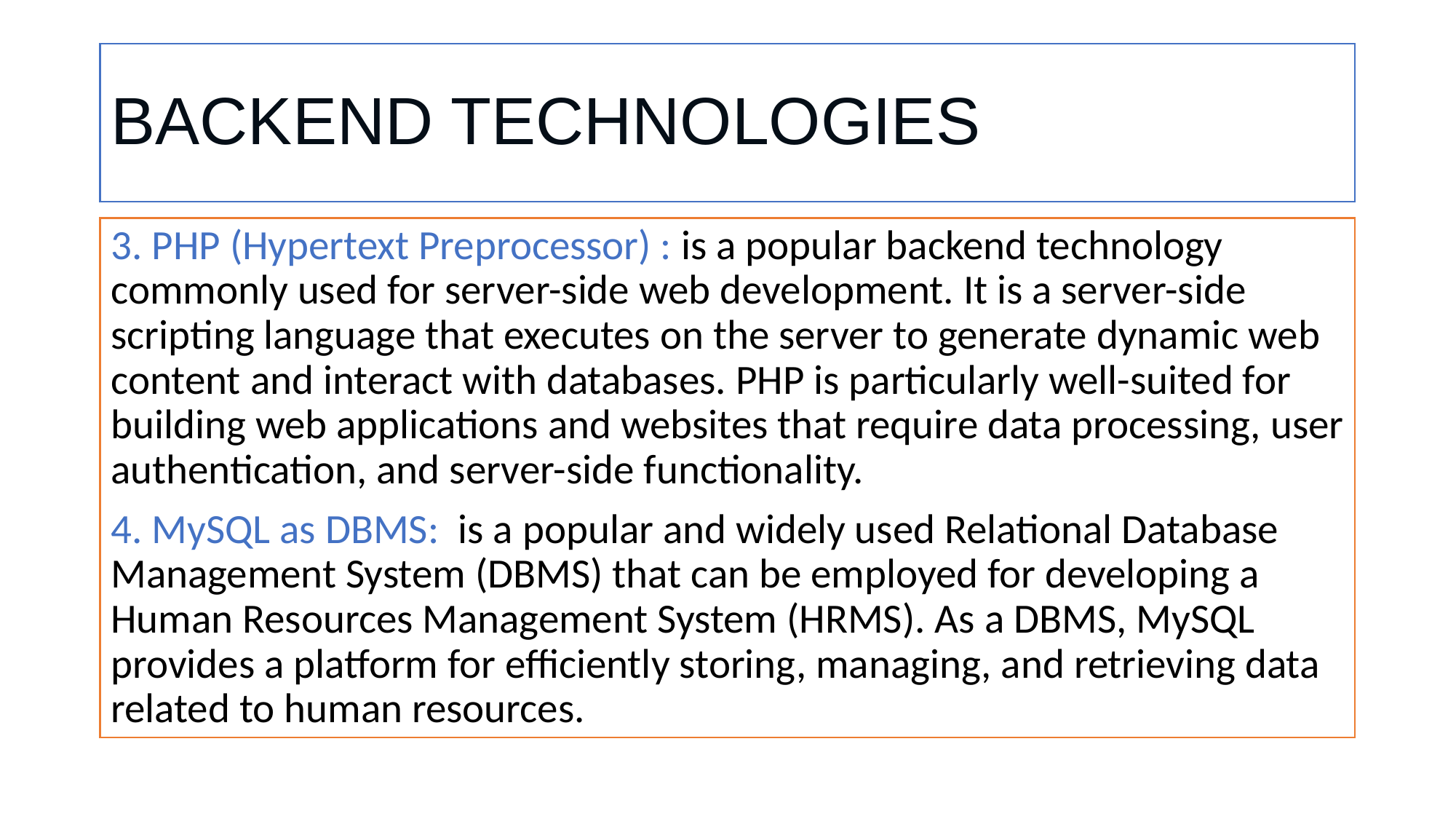

# BACKEND TECHNOLOGIES
3. PHP (Hypertext Preprocessor) : is a popular backend technology commonly used for server-side web development. It is a server-side scripting language that executes on the server to generate dynamic web content and interact with databases. PHP is particularly well-suited for building web applications and websites that require data processing, user authentication, and server-side functionality.
4. MySQL as DBMS:  is a popular and widely used Relational Database Management System (DBMS) that can be employed for developing a Human Resources Management System (HRMS). As a DBMS, MySQL provides a platform for efficiently storing, managing, and retrieving data related to human resources.